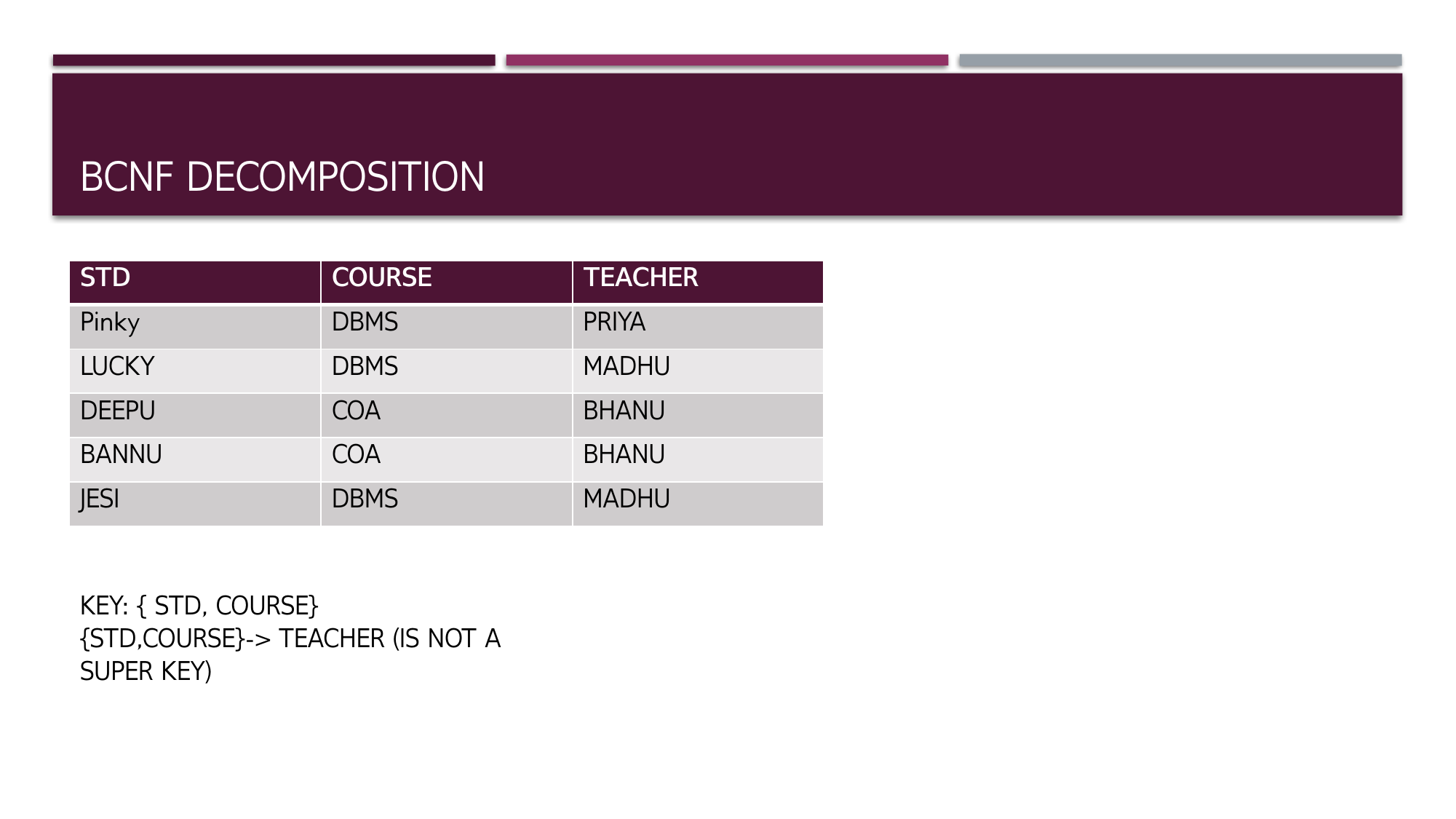

# BCNF Decomposition
| STD | COURSE | TEACHER |
| --- | --- | --- |
| Pinky | DBMS | PRIYA |
| LUCKY | DBMS | MADHU |
| DEEPU | COA | BHANU |
| BANNU | COA | BHANU |
| JESI | DBMS | MADHU |
KEY: { STD, COURSE}
{STD,COURSE}-> TEACHER (IS NOT A SUPER KEY)